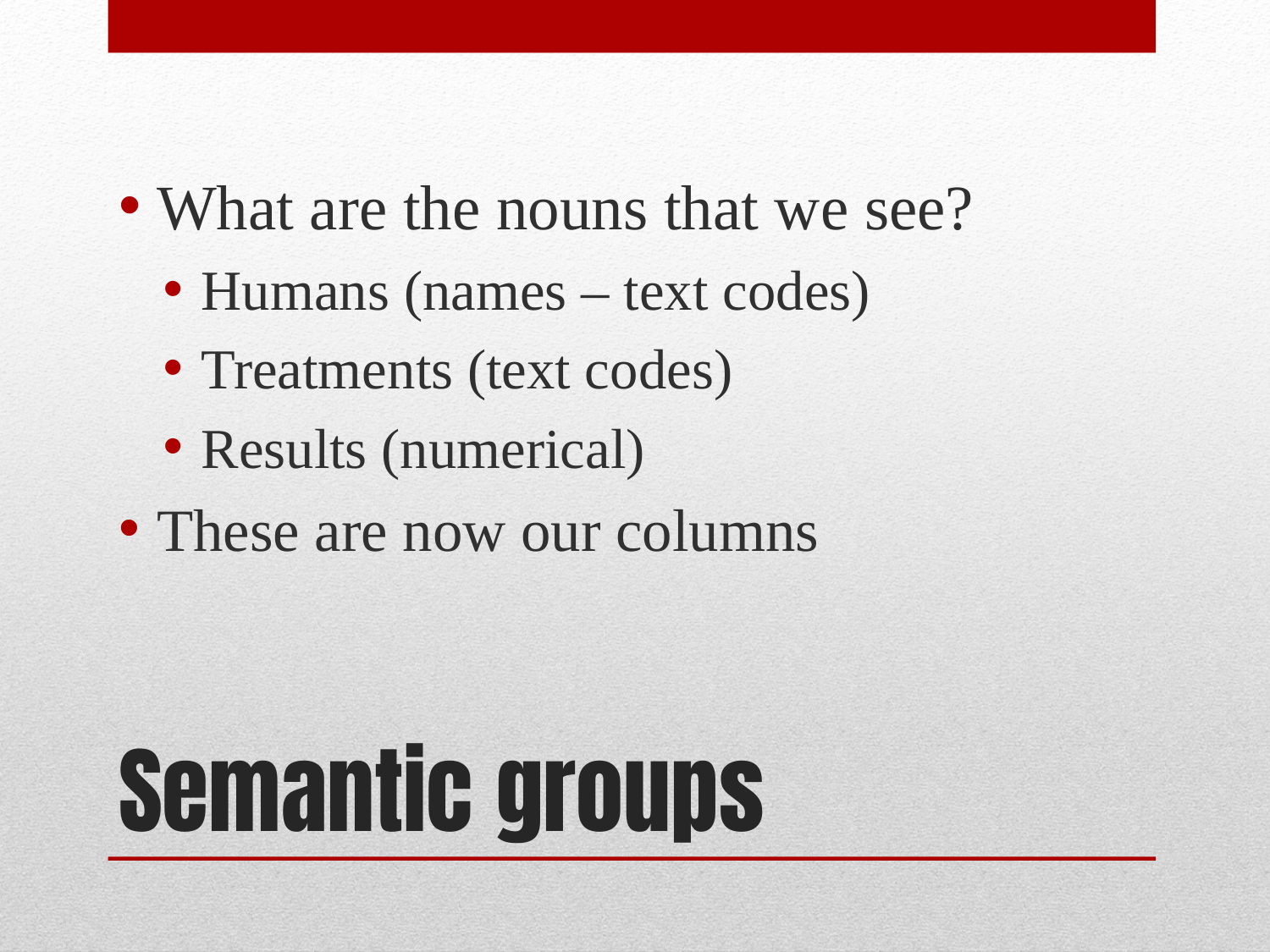

What are the nouns that we see?
Humans (names – text codes)
Treatments (text codes)
Results (numerical)
These are now our columns
# Semantic groups